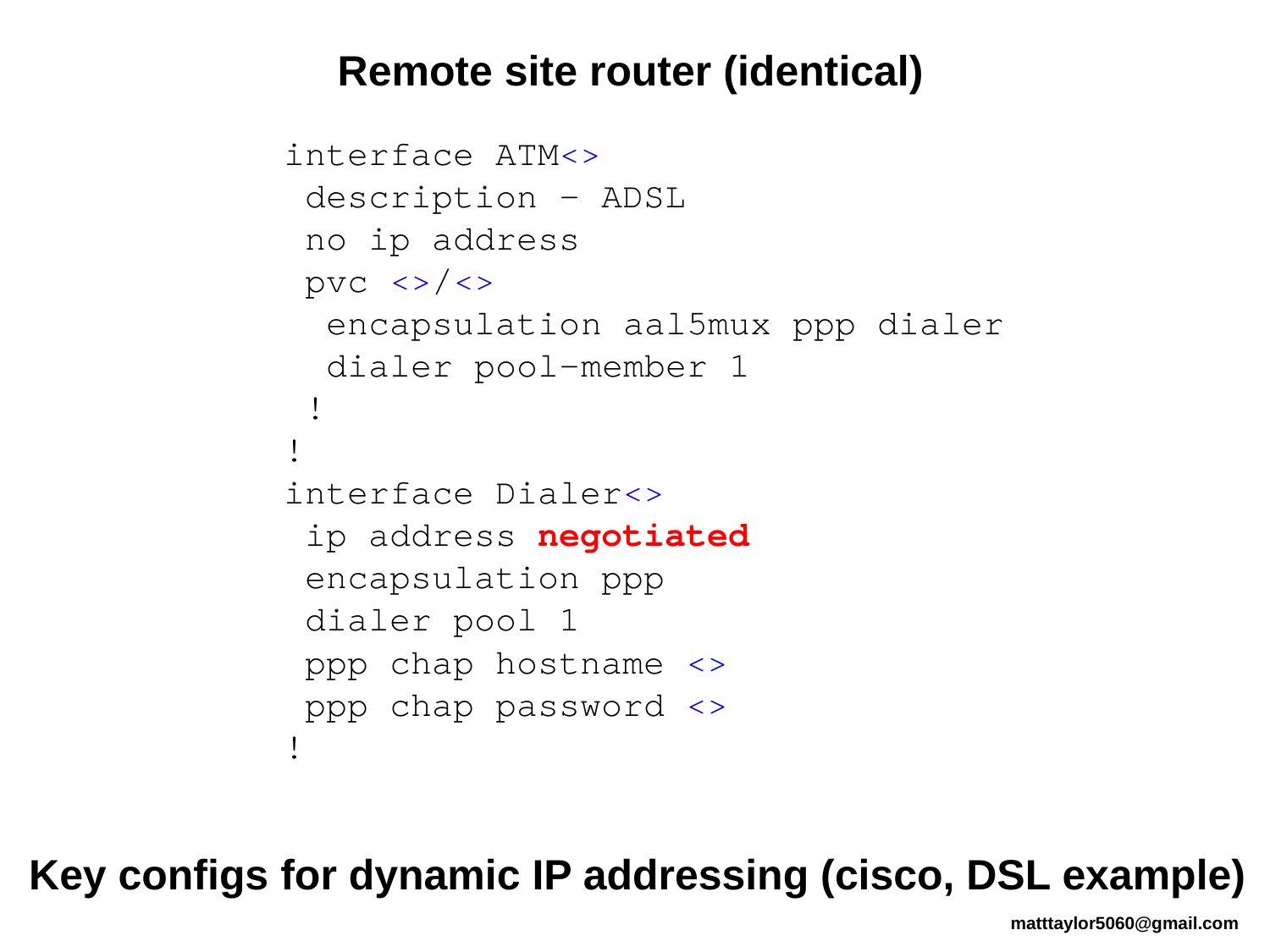

Remote site router (identical)
interface ATM<>
 description - ADSL
 no ip address
 pvc <>/<>
  encapsulation aal5mux ppp dialer
  dialer pool-member 1
 !
!
interface Dialer<>
 ip address negotiated
 encapsulation ppp
 dialer pool 1
 ppp chap hostname <>
 ppp chap password <>
!
Key configs for dynamic IP addressing (cisco, DSL example)
matttaylor5060@gmail.com